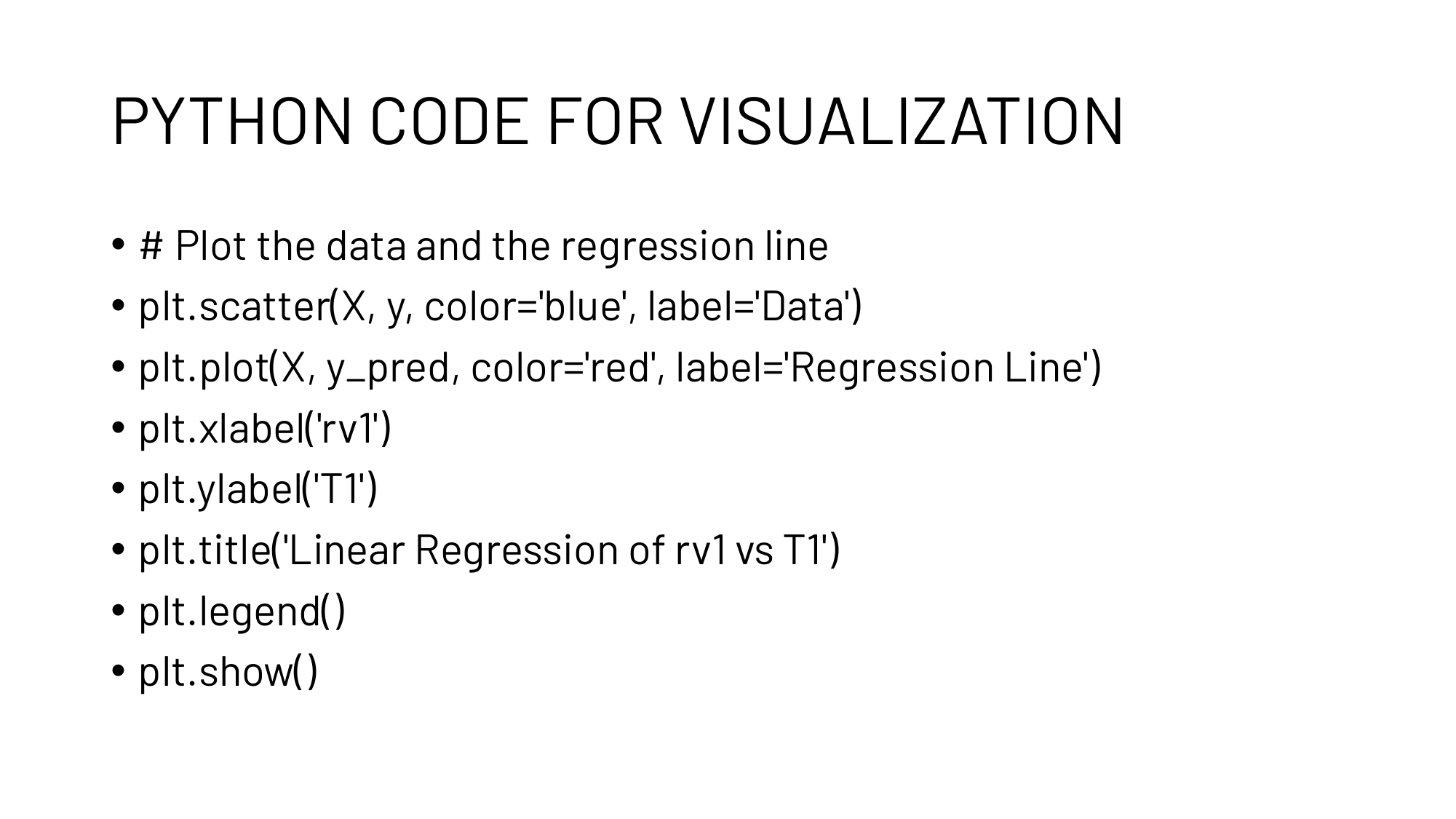

# PYTHON CODE FOR VISUALIZATION
# Plot the data and the regression line
plt.scatter(X, y, color='blue', label='Data')
plt.plot(X, y_pred, color='red', label='Regression Line')
plt.xlabel('rv1')
plt.ylabel('T1')
plt.title('Linear Regression of rv1 vs T1')
plt.legend()
plt.show()